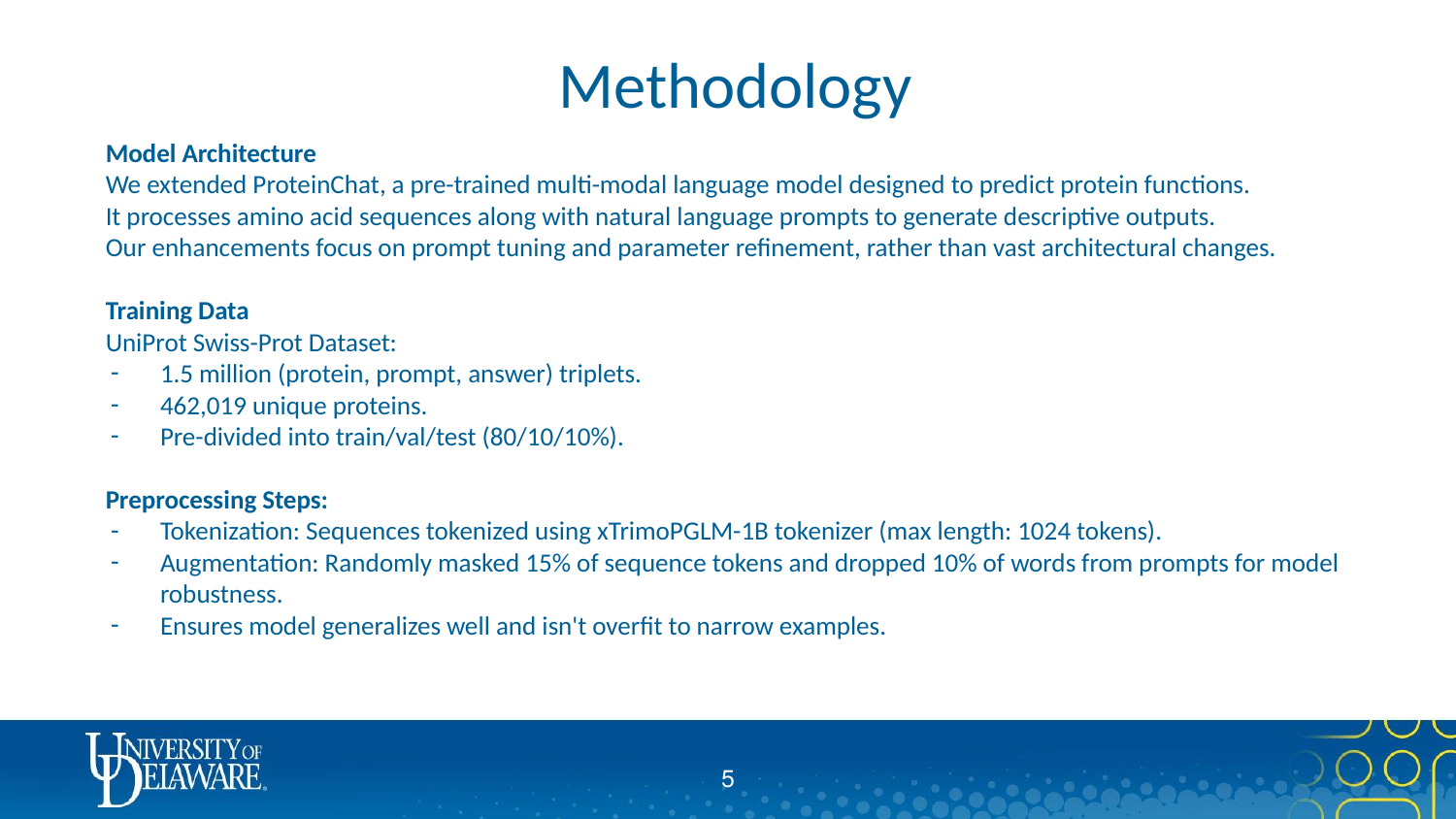

# Methodology
Model Architecture
We extended ProteinChat, a pre-trained multi-modal language model designed to predict protein functions.
It processes amino acid sequences along with natural language prompts to generate descriptive outputs.
Our enhancements focus on prompt tuning and parameter refinement, rather than vast architectural changes.

Training Data
UniProt Swiss-Prot Dataset:
1.5 million (protein, prompt, answer) triplets.
462,019 unique proteins.
Pre-divided into train/val/test (80/10/10%).

Preprocessing Steps:
Tokenization: Sequences tokenized using xTrimoPGLM-1B tokenizer (max length: 1024 tokens).
Augmentation: Randomly masked 15% of sequence tokens and dropped 10% of words from prompts for model robustness.
Ensures model generalizes well and isn't overfit to narrow examples.

5